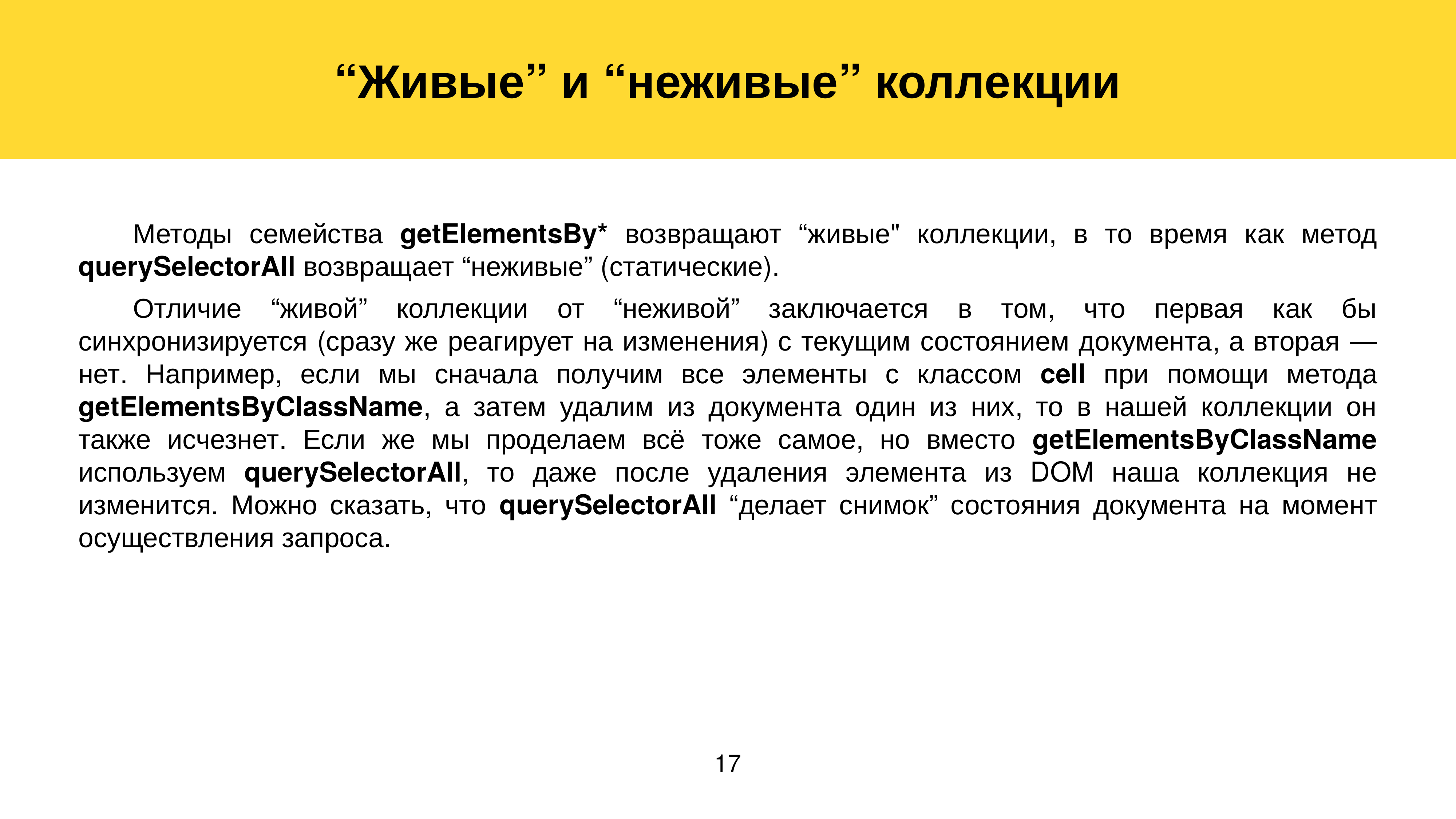

“Живые” и “неживые” коллекции
	Методы семейства getElementsBy* возвращают “живые" коллекции, в то время как метод querySelectorAll возвращает “неживые” (статические).
	Отличие “живой” коллекции от “неживой” заключается в том, что первая как бы синхронизируется (сразу же реагирует на изменения) с текущим состоянием документа, а вторая — нет. Например, если мы сначала получим все элементы с классом cell при помощи метода getElementsByClassName, а затем удалим из документа один из них, то в нашей коллекции он также исчезнет. Если же мы проделаем всё тоже самое, но вместо getElementsByClassName используем querySelectorAll, то даже после удаления элемента из DOM наша коллекция не изменится. Можно сказать, что querySelectorAll “делает снимок” состояния документа на момент осуществления запроса.
17